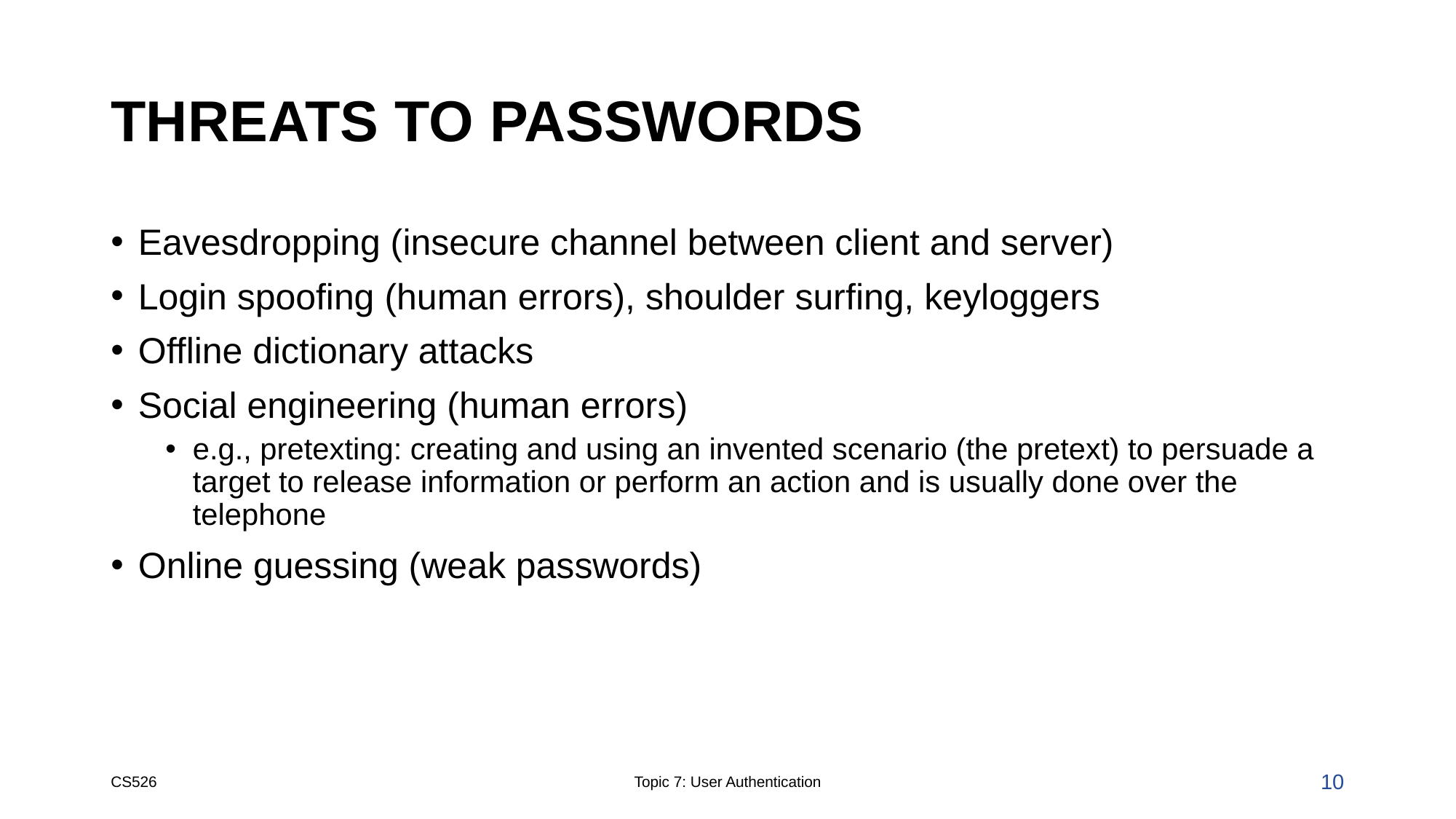

# Threats to Passwords
Eavesdropping (insecure channel between client and server)
Login spoofing (human errors), shoulder surfing, keyloggers
Offline dictionary attacks
Social engineering (human errors)
e.g., pretexting: creating and using an invented scenario (the pretext) to persuade a target to release information or perform an action and is usually done over the telephone
Online guessing (weak passwords)

CS526
Topic 7: User Authentication
10